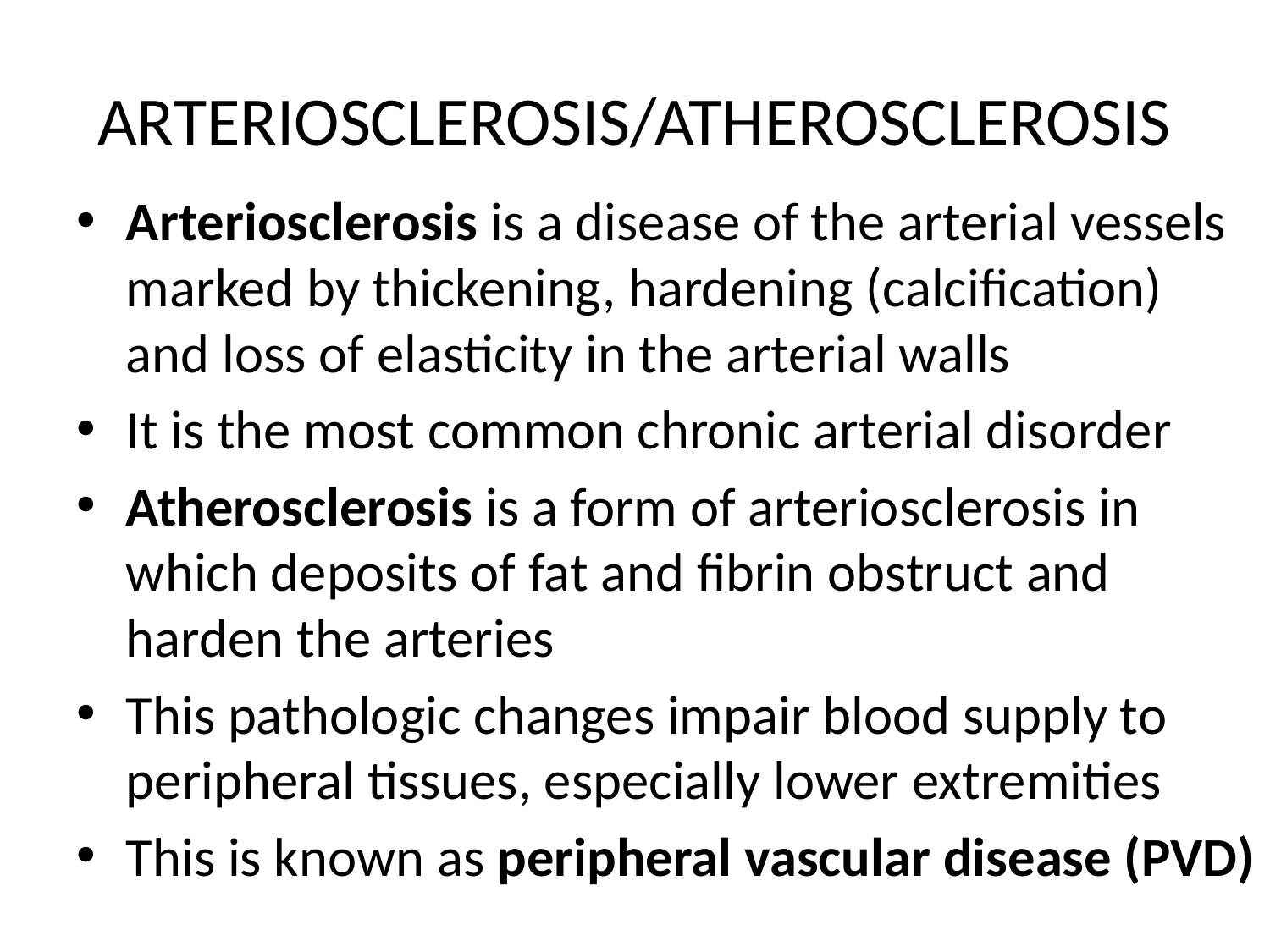

# ARTERIOSCLEROSIS/ATHEROSCLEROSIS
Arteriosclerosis is a disease of the arterial vessels marked by thickening, hardening (calcification) and loss of elasticity in the arterial walls
It is the most common chronic arterial disorder
Atherosclerosis is a form of arteriosclerosis in which deposits of fat and fibrin obstruct and harden the arteries
This pathologic changes impair blood supply to peripheral tissues, especially lower extremities
This is known as peripheral vascular disease (PVD)